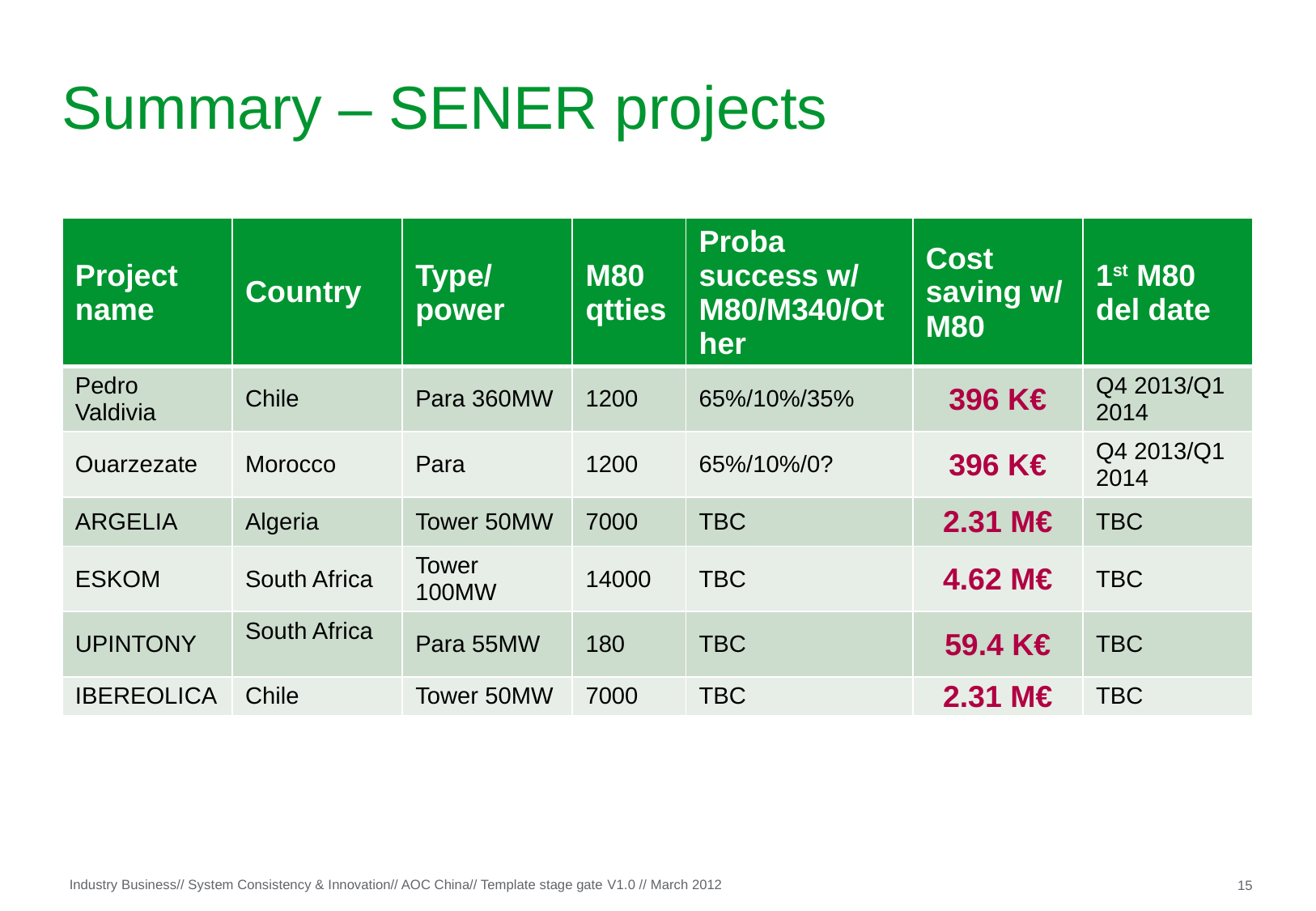

Summary – SENER projects
| Project name | Country | Type/power | M80 qtties | Proba success w/ M80/M340/Other | Cost saving w/ M80 | 1st M80 del date |
| --- | --- | --- | --- | --- | --- | --- |
| Pedro Valdivia | Chile | Para 360MW | 1200 | 65%/10%/35% | 396 K€ | Q4 2013/Q1 2014 |
| Ouarzezate | Morocco | Para | 1200 | 65%/10%/0? | 396 K€ | Q4 2013/Q1 2014 |
| ARGELIA | Algeria | Tower 50MW | 7000 | TBC | 2.31 M€ | TBC |
| ESKOM | South Africa | Tower 100MW | 14000 | TBC | 4.62 M€ | TBC |
| UPINTONY | South Africa | Para 55MW | 180 | TBC | 59.4 K€ | TBC |
| IBEREOLICA | Chile | Tower 50MW | 7000 | TBC | 2.31 M€ | TBC |